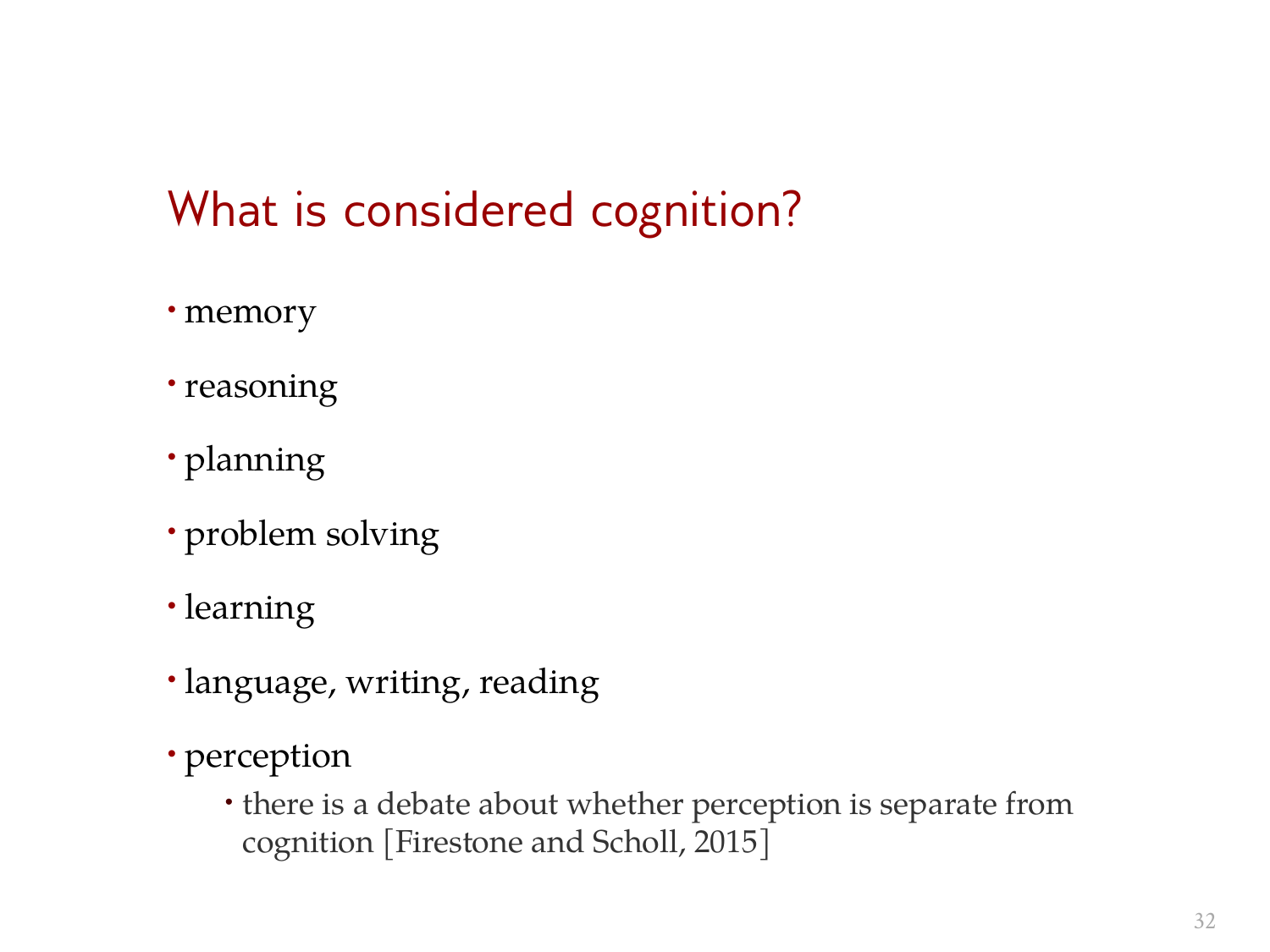

# What is considered cognition?
memory
reasoning
planning
problem solving
learning
language, writing, reading
perception
there is a debate about whether perception is separate from cognition [Firestone and Scholl, 2015]

32